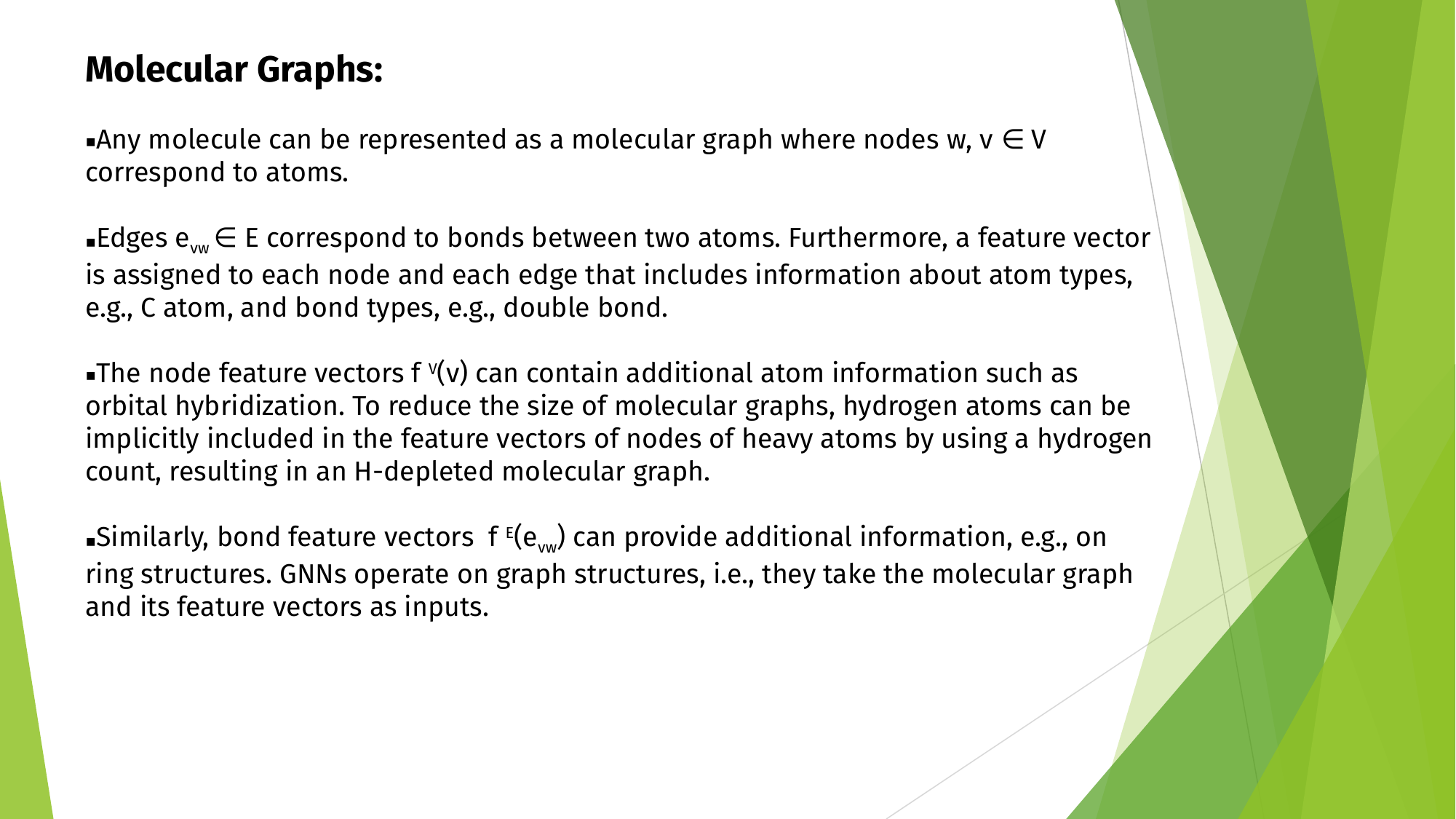

Molecular Graphs:

Any molecule can be represented as a molecular graph where nodes w, v ∈ V correspond to atoms.

Edges evw ∈ E correspond to bonds between two atoms. Furthermore, a feature vector is assigned to each node and each edge that includes information about atom types, e.g., C atom, and bond types, e.g., double bond.

The node feature vectors f V(v) can contain additional atom information such as orbital hybridization. To reduce the size of molecular graphs, hydrogen atoms can be implicitly included in the feature vectors of nodes of heavy atoms by using a hydrogen count, resulting in an H-depleted molecular graph.

Similarly, bond feature vectors  f E(evw) can provide additional information, e.g., on ring structures. GNNs operate on graph structures, i.e., they take the molecular graph and its feature vectors as inputs.